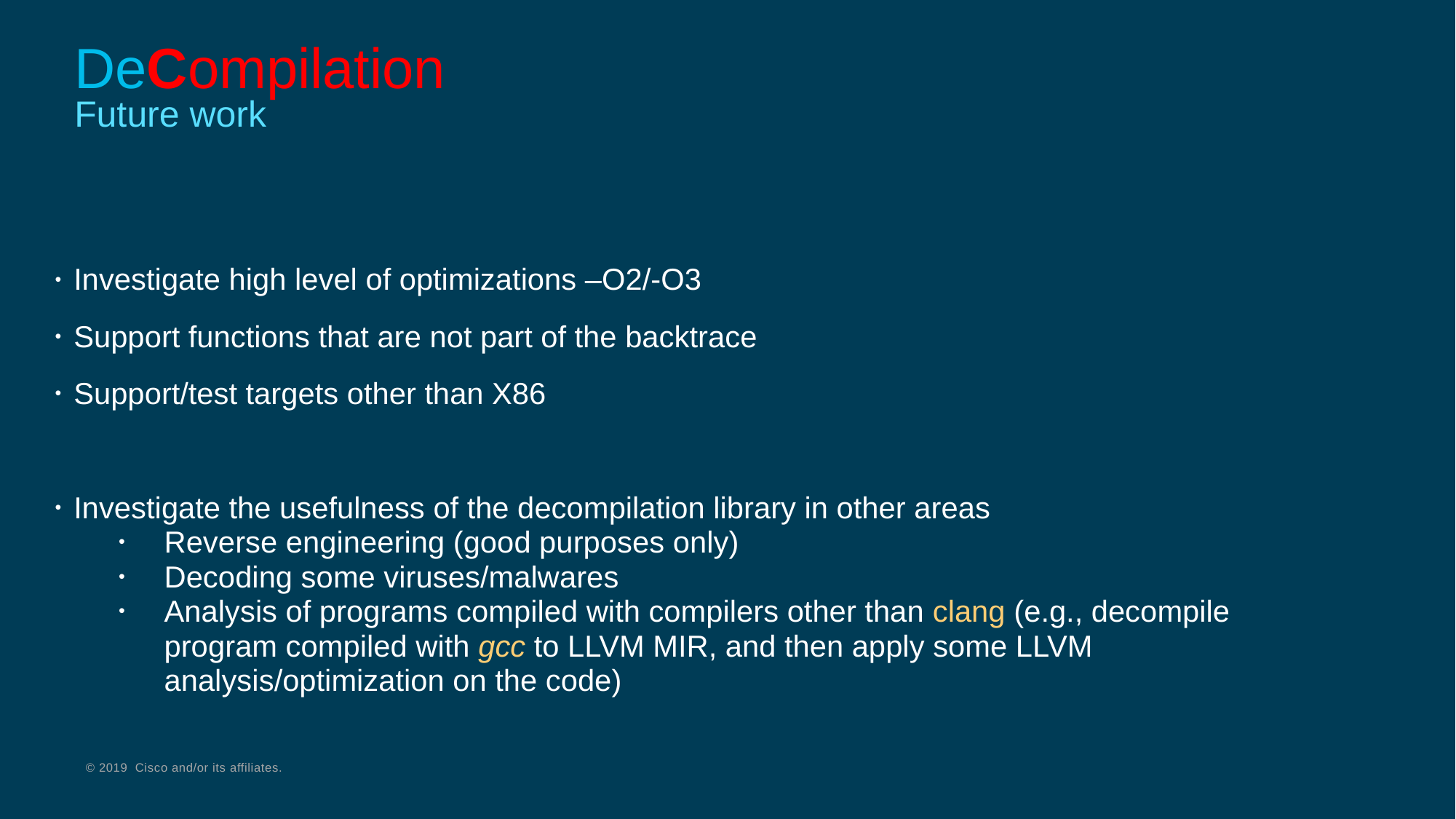

# DeCompilation Future work

Investigate high level of optimizations –O2/-O3
Support functions that are not part of the backtrace
Support/test targets other than X86

Investigate the usefulness of the decompilation library in other areas
Reverse engineering (good purposes only)
Decoding some viruses/malwares
Analysis of programs compiled with compilers other than clang (e.g., decompile program compiled with gcc to LLVM MIR, and then apply some LLVM analysis/optimization on the code)